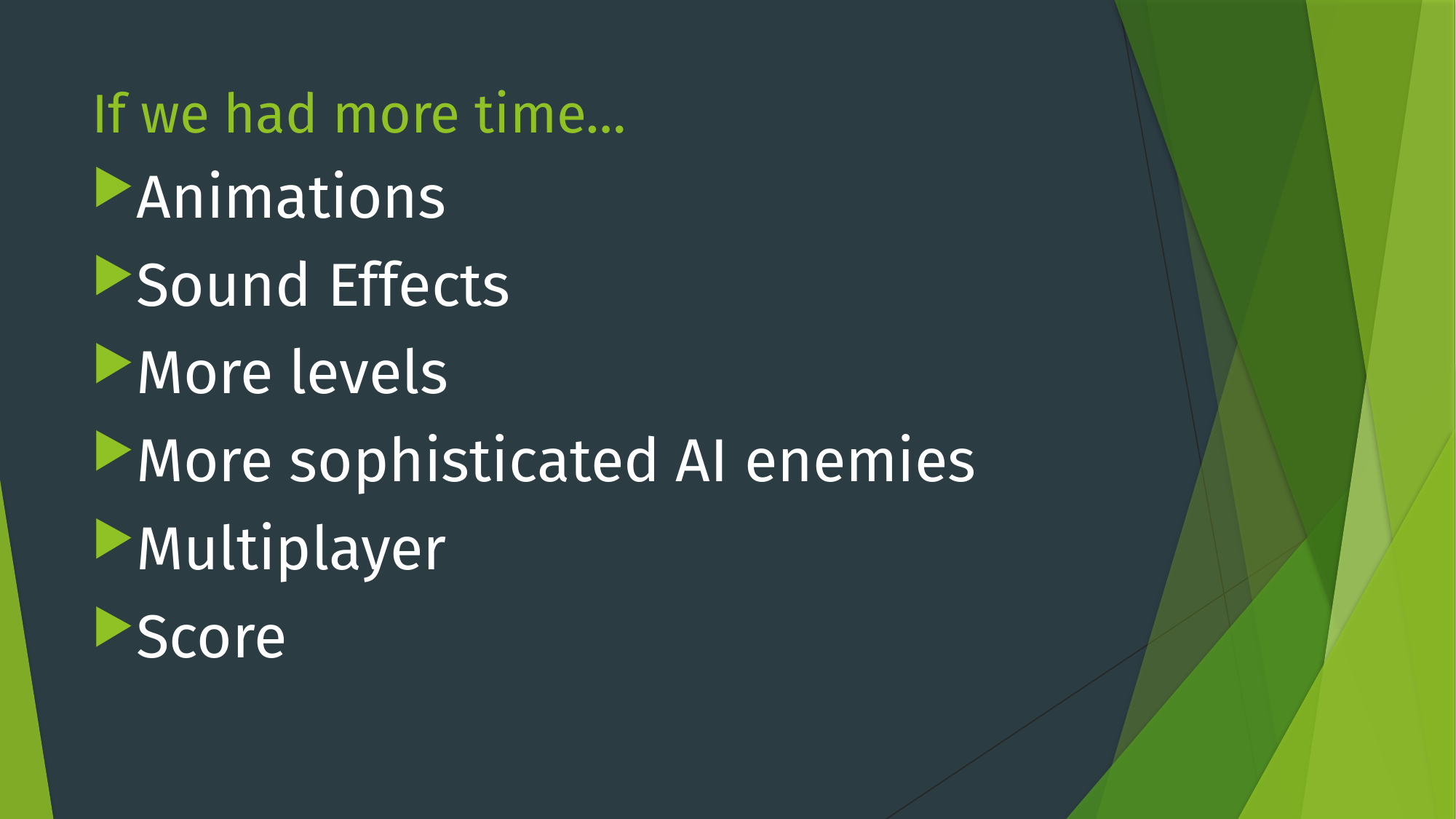

# If we had more time…
Animations
Sound Effects
More levels
More sophisticated AI enemies
Multiplayer
Score